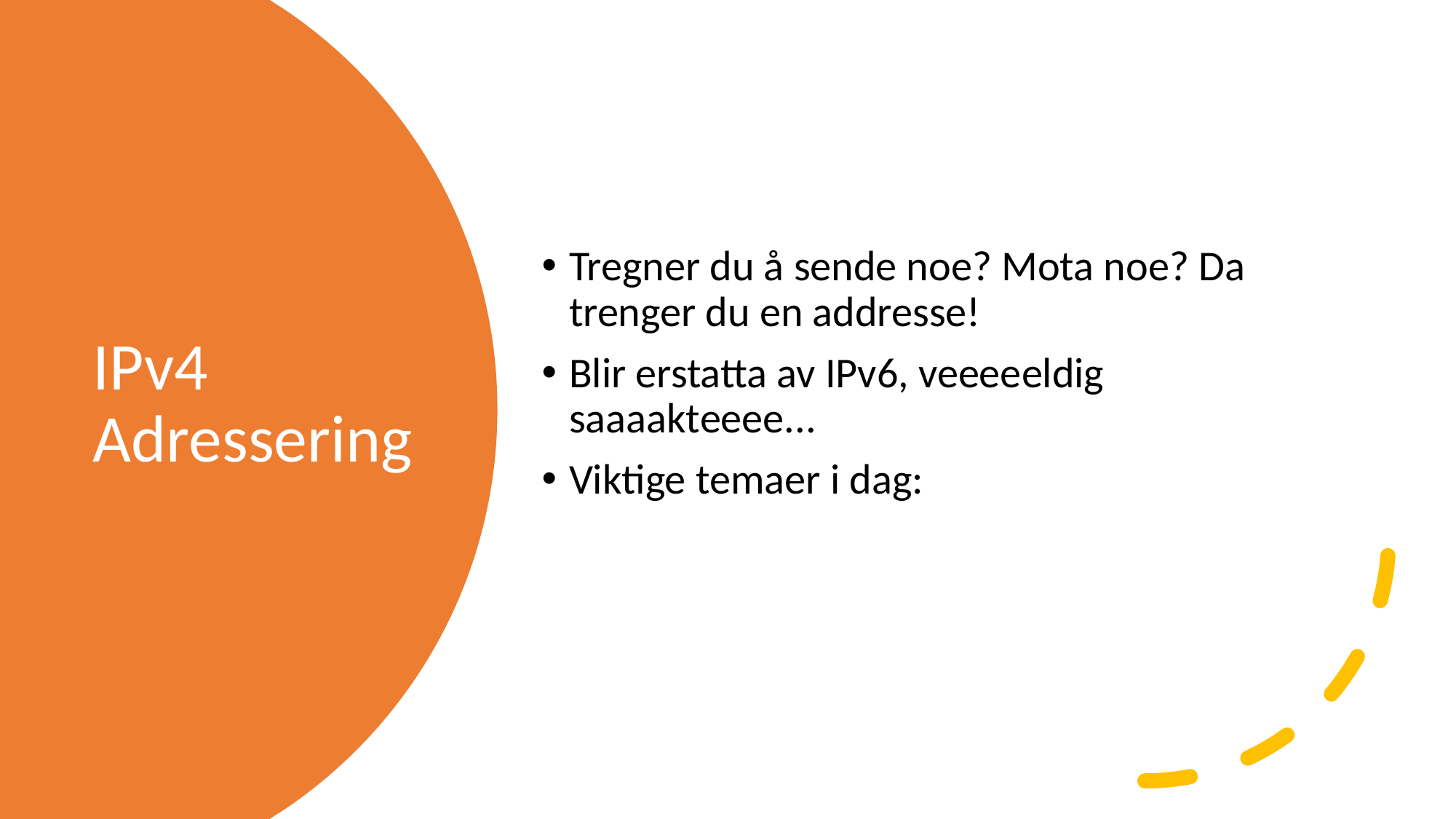

Tregner du å sende noe? Mota noe? Da trenger du en addresse!
Blir erstatta av IPv6, veeeeeldig saaaakteeee...
Viktige temaer i dag:

# IPv4 Adressering